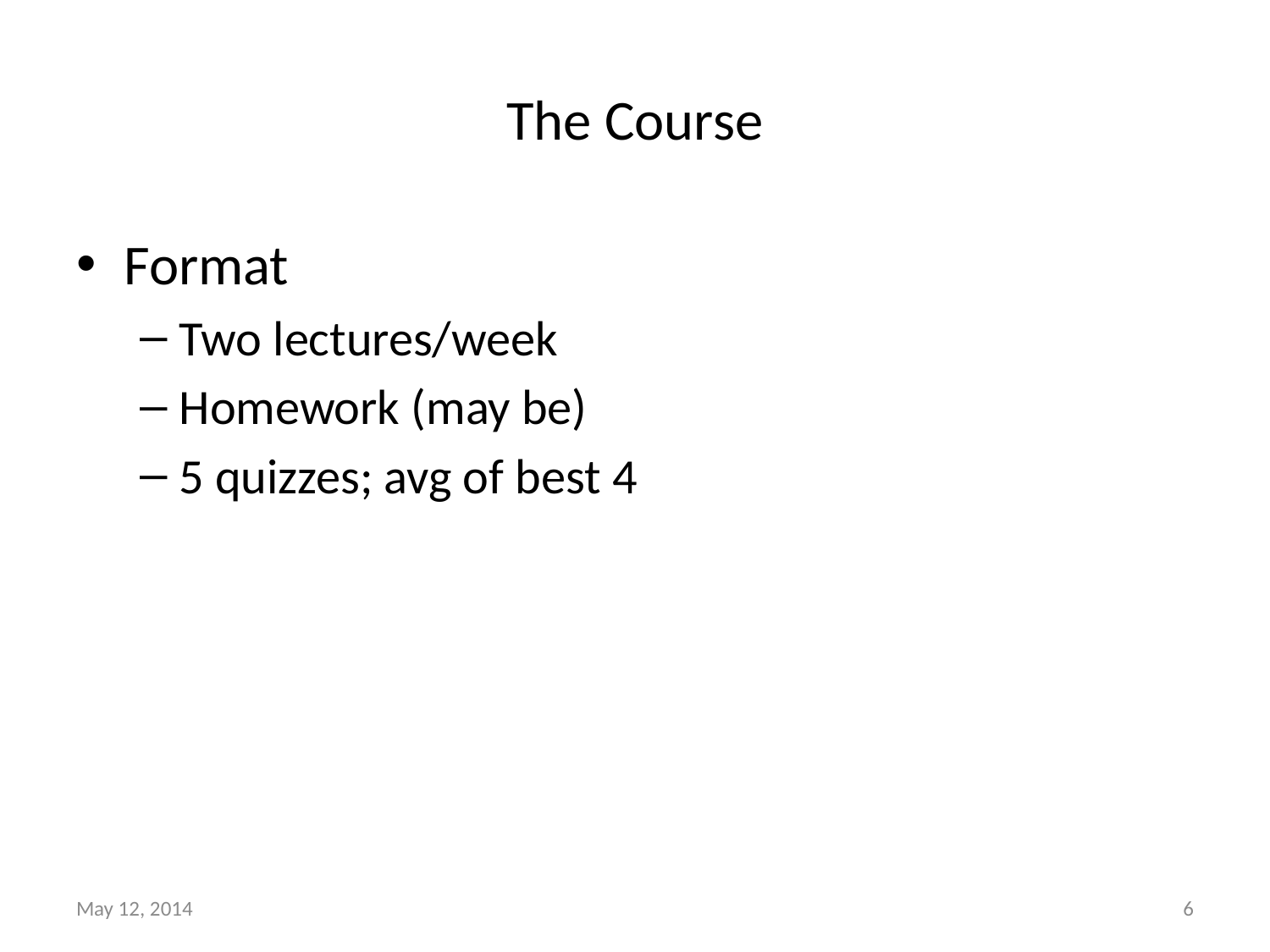

# The Course
Format
Two lectures/week
Homework (may be)
5 quizzes; avg of best 4
May 12, 2014
6